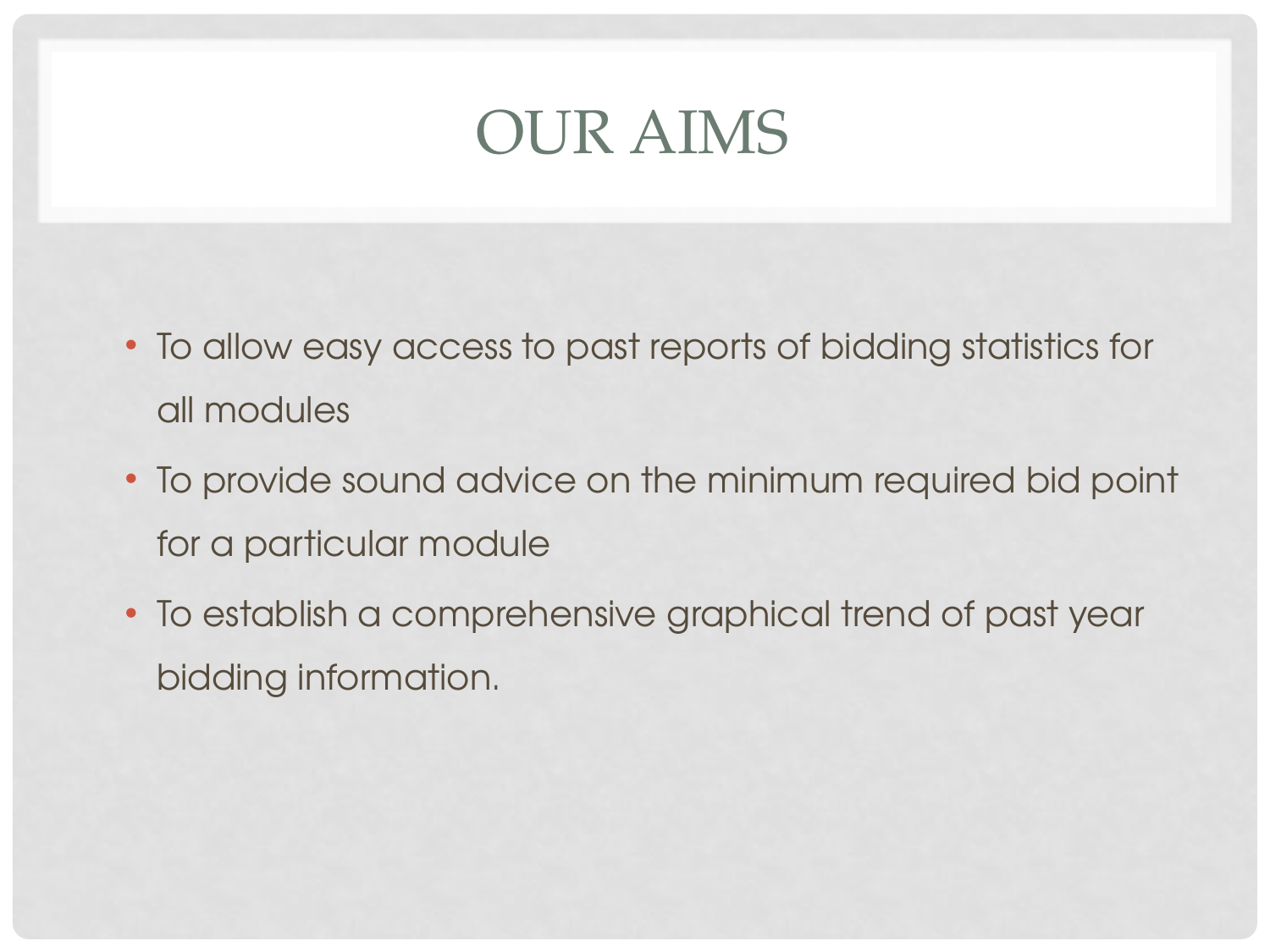

# Our aims
To allow easy access to past reports of bidding statistics for all modules
To provide sound advice on the minimum required bid point for a particular module
To establish a comprehensive graphical trend of past year bidding information.